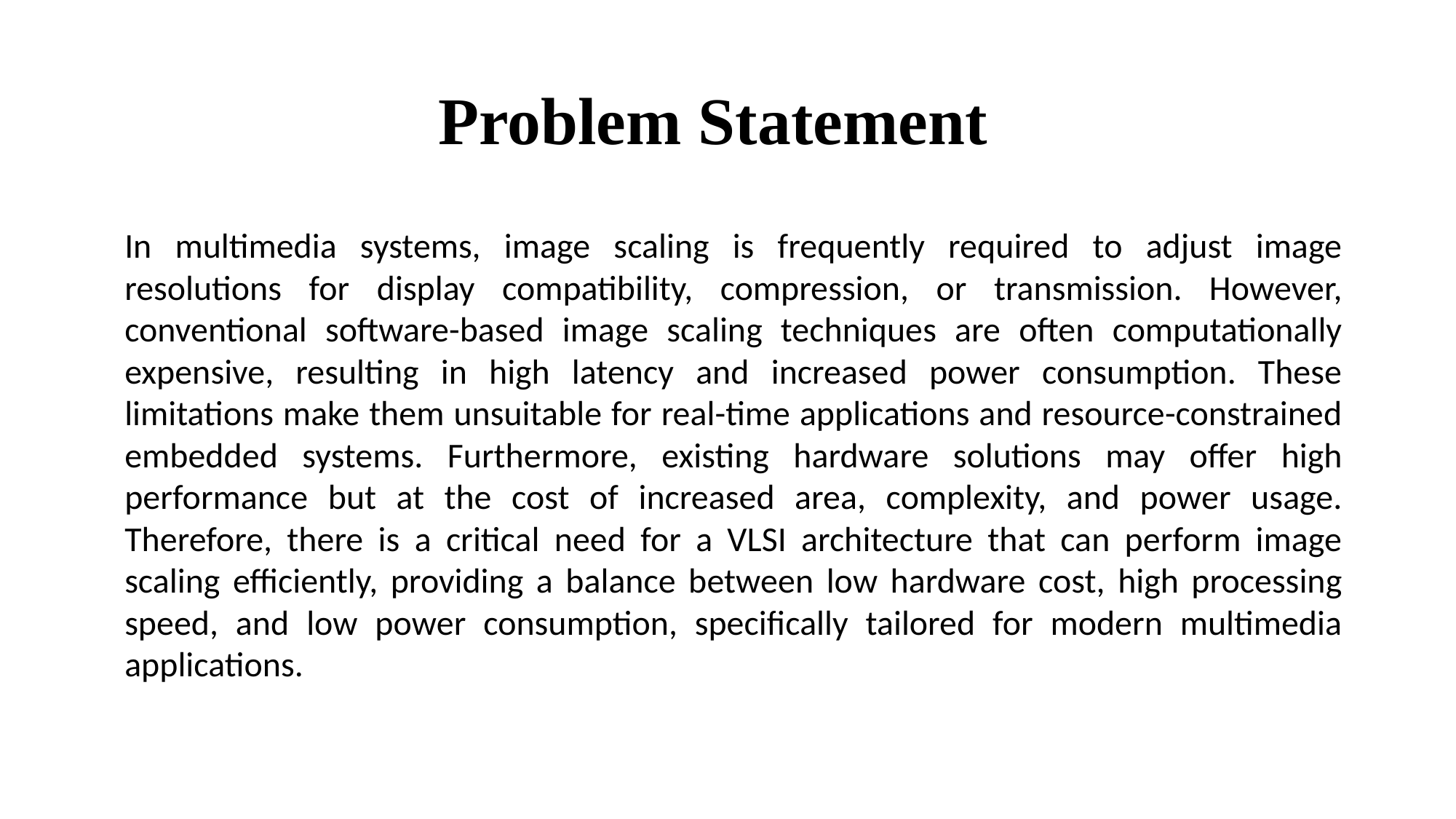

# Problem Statement
In multimedia systems, image scaling is frequently required to adjust image resolutions for display compatibility, compression, or transmission. However, conventional software-based image scaling techniques are often computationally expensive, resulting in high latency and increased power consumption. These limitations make them unsuitable for real-time applications and resource-constrained embedded systems. Furthermore, existing hardware solutions may offer high performance but at the cost of increased area, complexity, and power usage. Therefore, there is a critical need for a VLSI architecture that can perform image scaling efficiently, providing a balance between low hardware cost, high processing speed, and low power consumption, specifically tailored for modern multimedia applications.